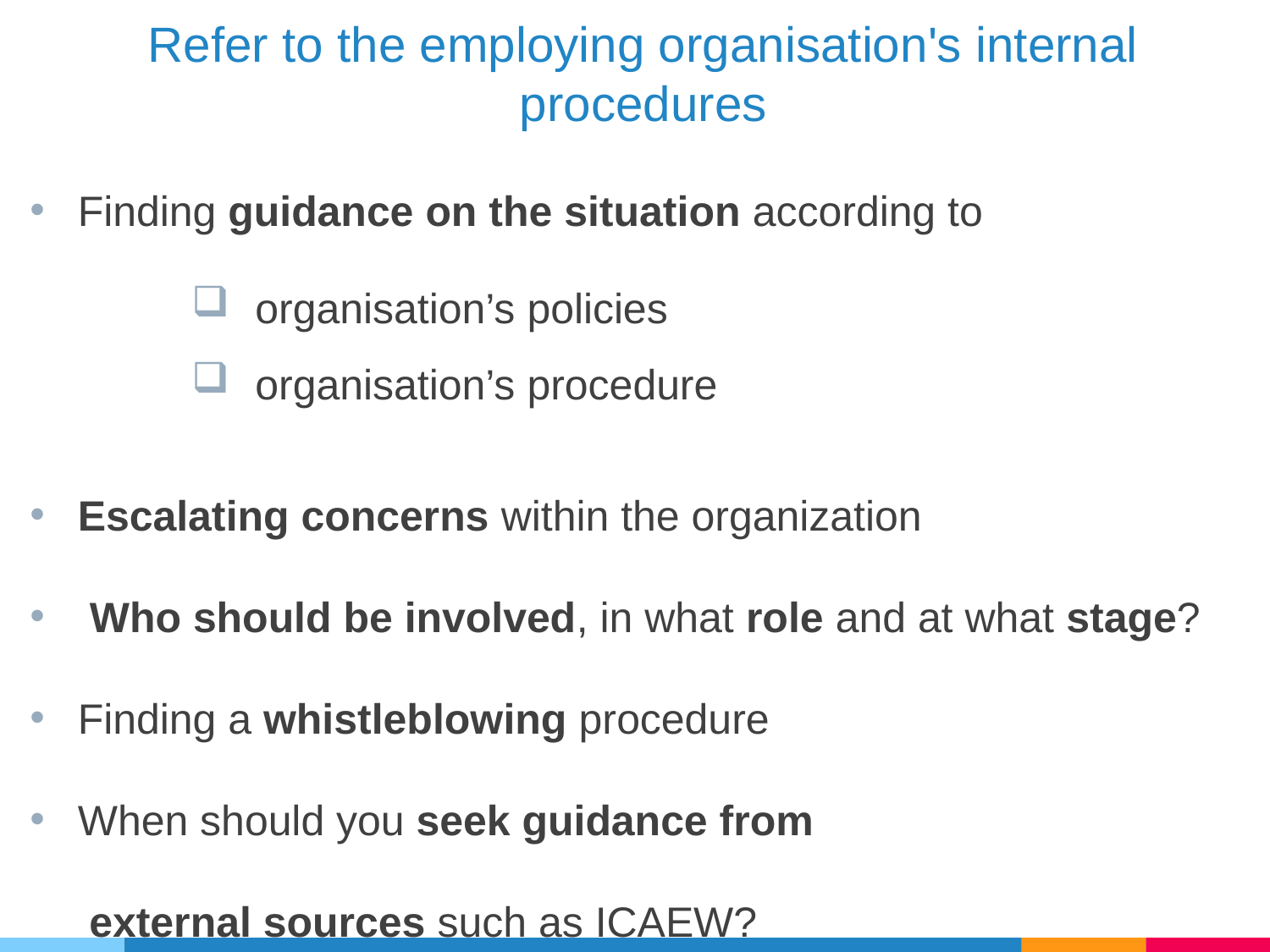

Refer to the employing organisation's internal procedures
Finding guidance on the situation according to

Escalating concerns within the organization
 Who should be involved, in what role and at what stage?
Finding a whistleblowing procedure
When should you seek guidance from
     external sources such as ICAEW?
organisation’s policies
organisation’s procedure